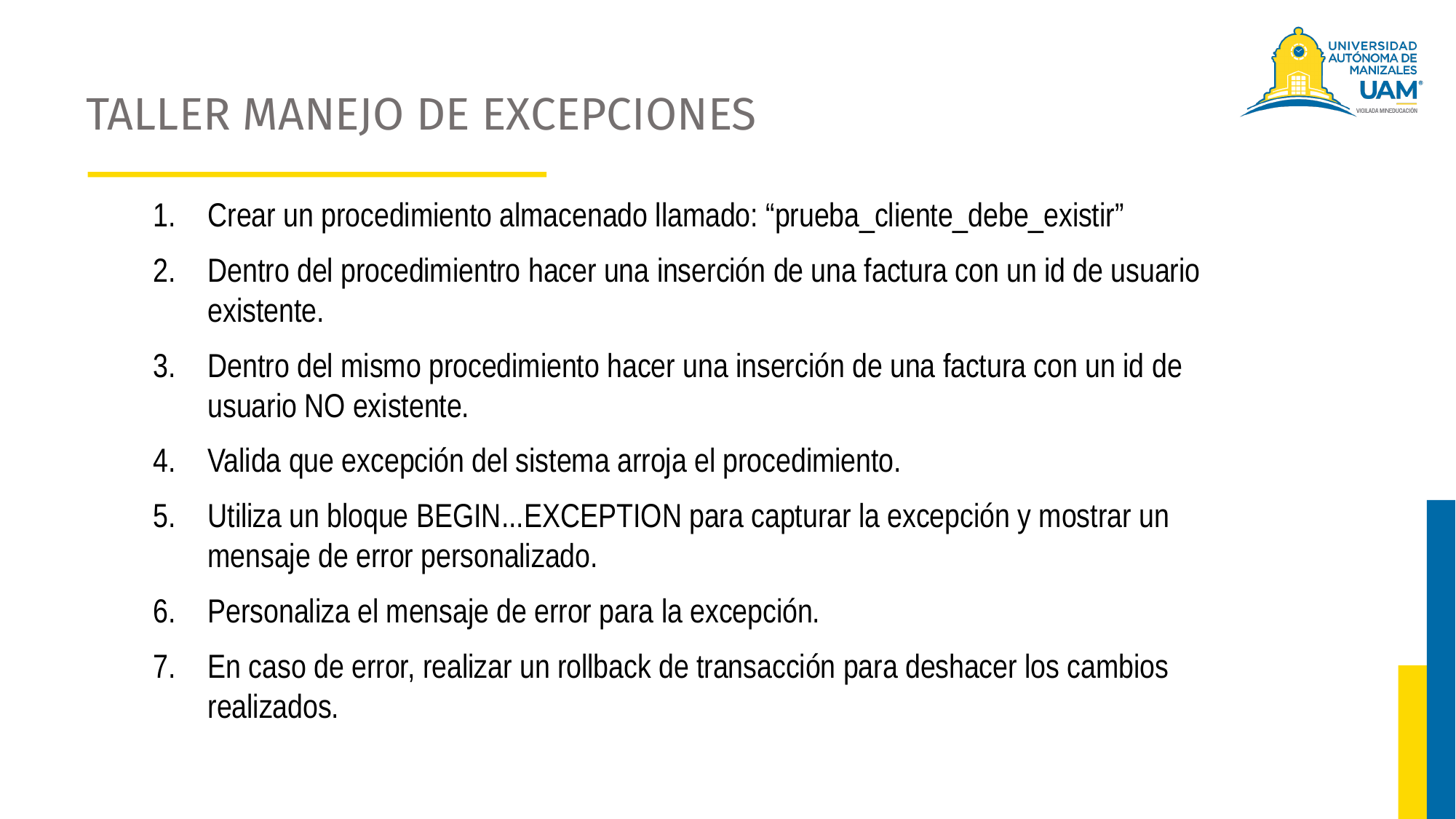

# TALLER MANEJO DE EXCEPCIONES

Crear un procedimiento almacenado llamado: “prueba_cliente_debe_existir”
Dentro del procedimientro hacer una inserción de una factura con un id de usuario existente.
Dentro del mismo procedimiento hacer una inserción de una factura con un id de usuario NO existente.
Valida que excepción del sistema arroja el procedimiento.
Utiliza un bloque BEGIN...EXCEPTION para capturar la excepción y mostrar un mensaje de error personalizado.
Personaliza el mensaje de error para la excepción.
En caso de error, realizar un rollback de transacción para deshacer los cambios realizados.